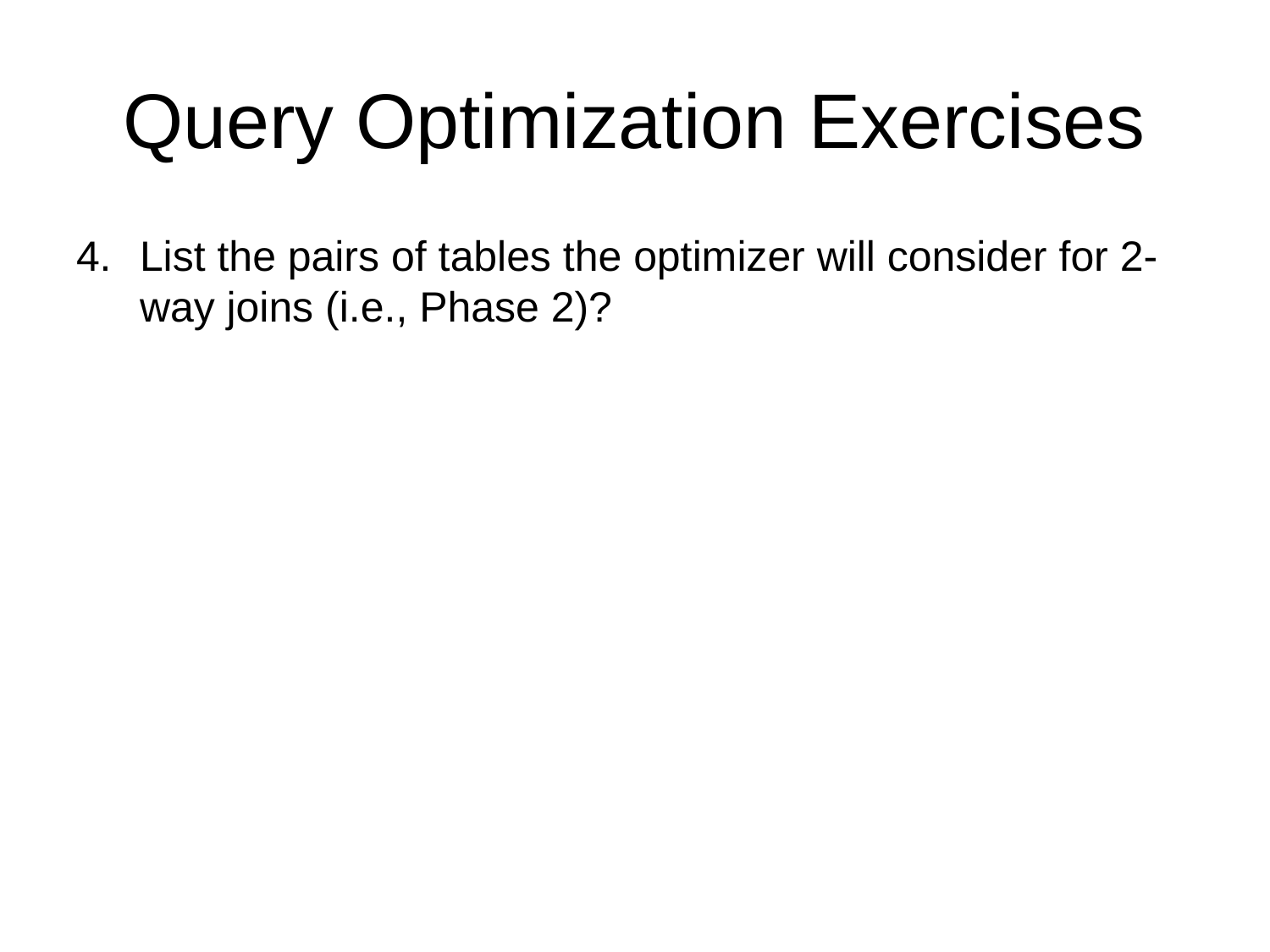

# Query Optimization Exercises
List the pairs of tables the optimizer will consider for 2-way joins (i.e., Phase 2)?